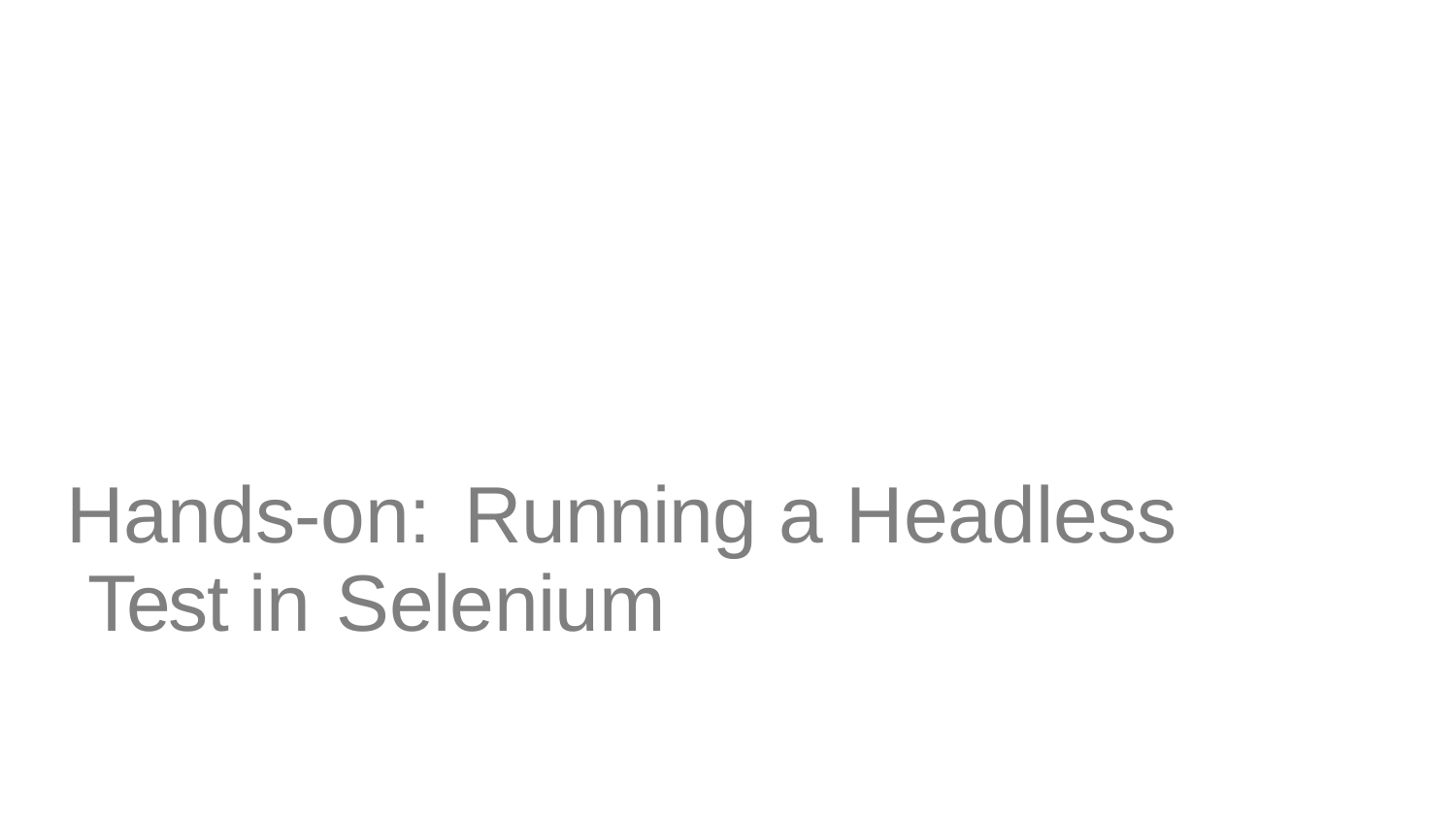

# Hands-on:	Running a Headless  Test in Selenium